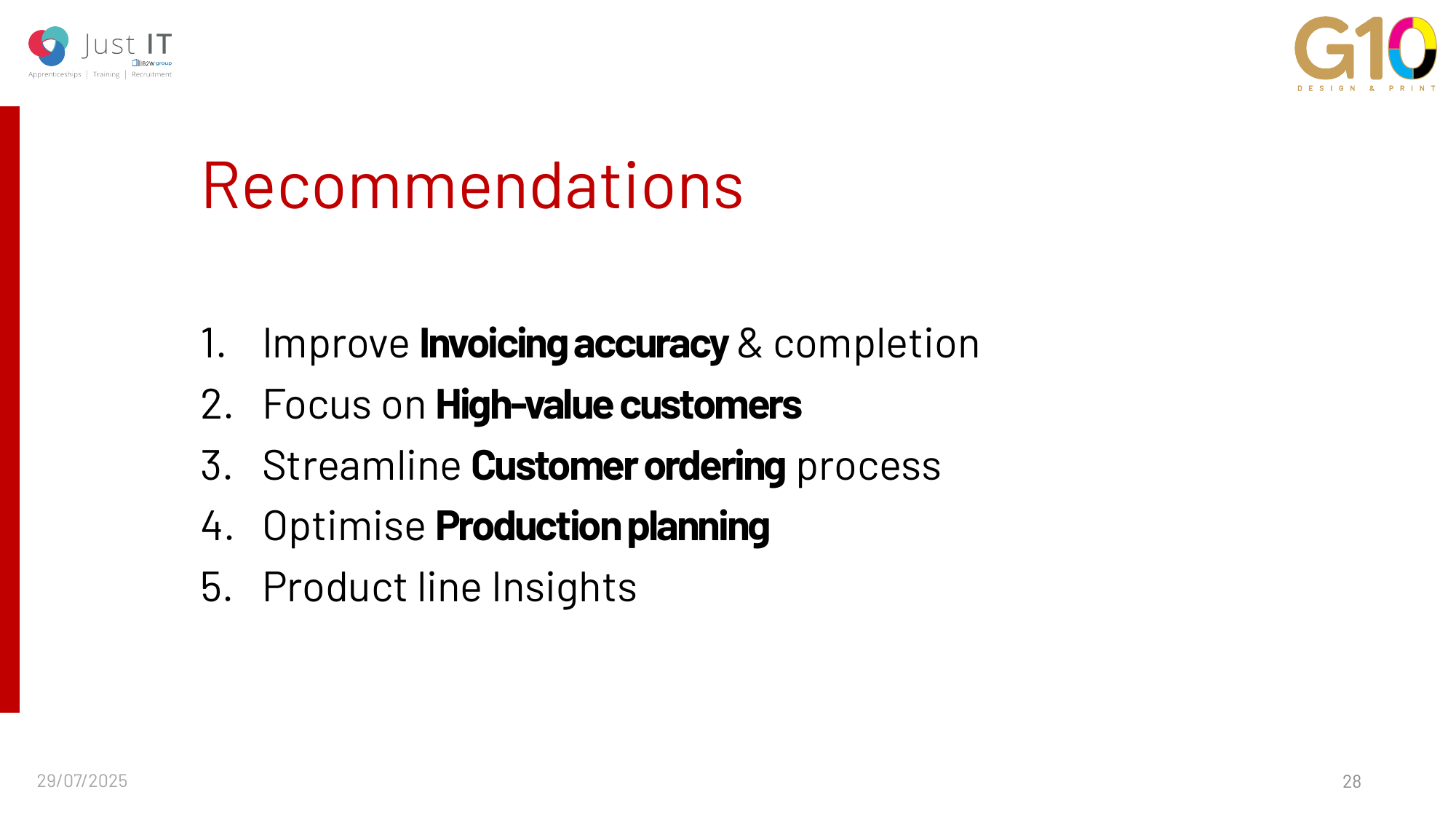

# Recommendations
Improve Invoicing accuracy & completion
Focus on High-value customers
Streamline Customer ordering process
Optimise Production planning
Product line Insights
29/07/2025
28